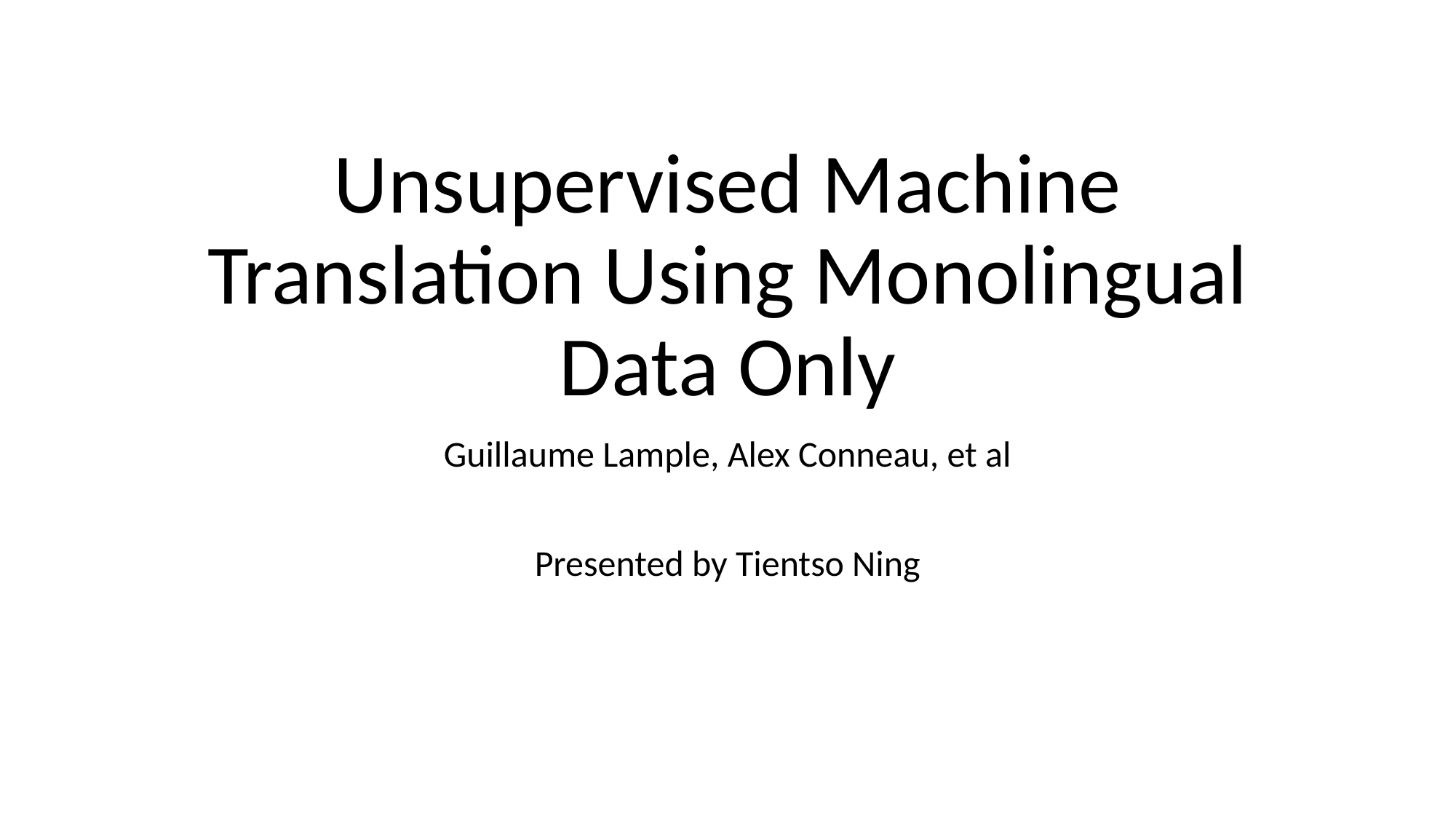

# Unsupervised Machine Translation Using Monolingual Data Only
Guillaume Lample, Alex Conneau, et al

Presented by Tientso Ning